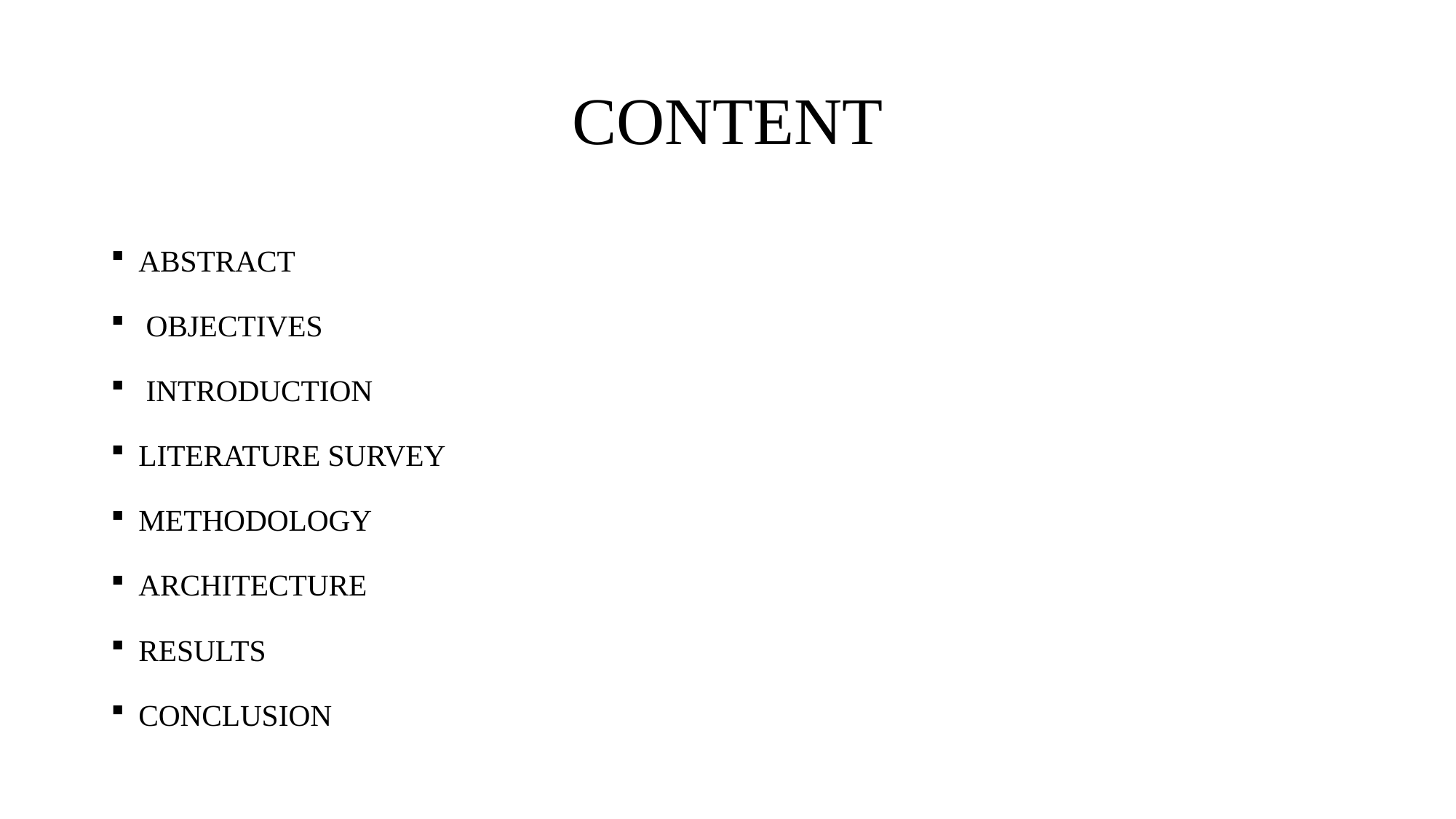

# CONTENT
ABSTRACT
 OBJECTIVES
 INTRODUCTION
LITERATURE SURVEY
METHODOLOGY
ARCHITECTURE
RESULTS
CONCLUSION